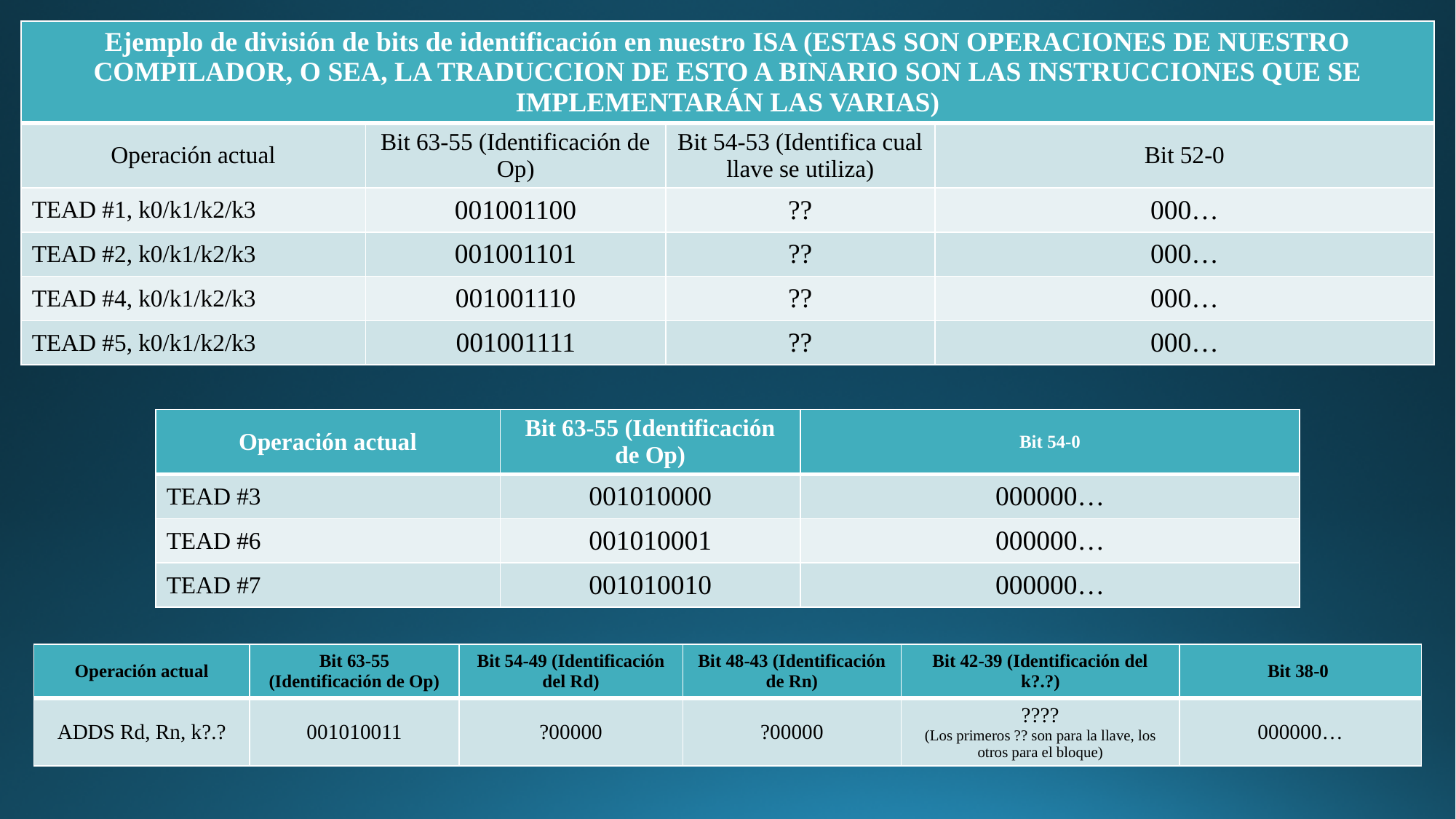

| Ejemplo de división de bits de identificación en nuestro ISA (ESTAS SON OPERACIONES DE NUESTRO COMPILADOR, O SEA, LA TRADUCCION DE ESTO A BINARIO SON LAS INSTRUCCIONES QUE SE IMPLEMENTARÁN LAS VARIAS) |  |  |  |
| --- | --- | --- | --- |
| Operación actual | Bit 63-55 (Identificación de Op) | Bit 54-53 (Identifica cual llave se utiliza) | Bit 52-0 |
| TEAD #1, k0/k1/k2/k3 | 001001100 | ?? | 000… |
| TEAD #2, k0/k1/k2/k3 | 001001101 | ?? | 000… |
| TEAD #4, k0/k1/k2/k3 | 001001110 | ?? | 000… |
| TEAD #5, k0/k1/k2/k3 | 001001111 | ?? | 000… |
| Operación actual | Bit 63-55 (Identificación de Op) | Bit 54-0 |
| --- | --- | --- |
| TEAD #3 | 001010000 | 000000… |
| TEAD #6 | 001010001 | 000000… |
| TEAD #7 | 001010010 | 000000… |
| Operación actual | Bit 63-55 (Identificación de Op) | Bit 54-49 (Identificación del Rd) | Bit 48-43 (Identificación de Rn) | Bit 42-39 (Identificación del k?.?) | Bit 38-0 |
| --- | --- | --- | --- | --- | --- |
| ADDS Rd, Rn, k?.? | 001010011 | ?00000 | ?00000 | ???? (Los primeros ?? son para la llave, los otros para el bloque) | 000000… |